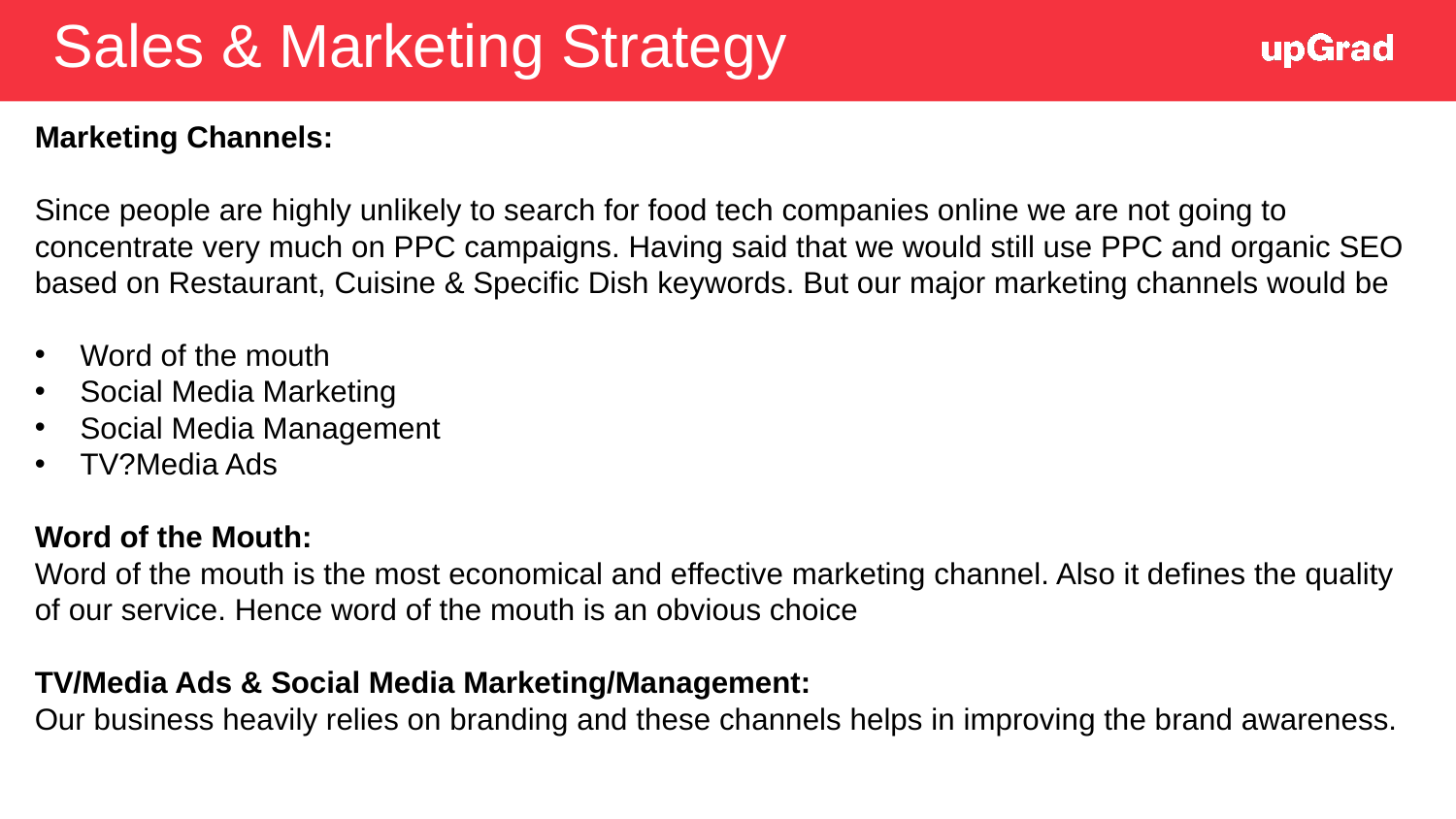

# Sales & Marketing Strategy
Marketing Channels:

Since people are highly unlikely to search for food tech companies online we are not going to concentrate very much on PPC campaigns. Having said that we would still use PPC and organic SEO based on Restaurant, Cuisine & Specific Dish keywords. But our major marketing channels would be

Word of the mouth
Social Media Marketing
Social Media Management
TV?Media Ads

Word of the Mouth:
Word of the mouth is the most economical and effective marketing channel. Also it defines the quality of our service. Hence word of the mouth is an obvious choice

TV/Media Ads & Social Media Marketing/Management:
Our business heavily relies on branding and these channels helps in improving the brand awareness.